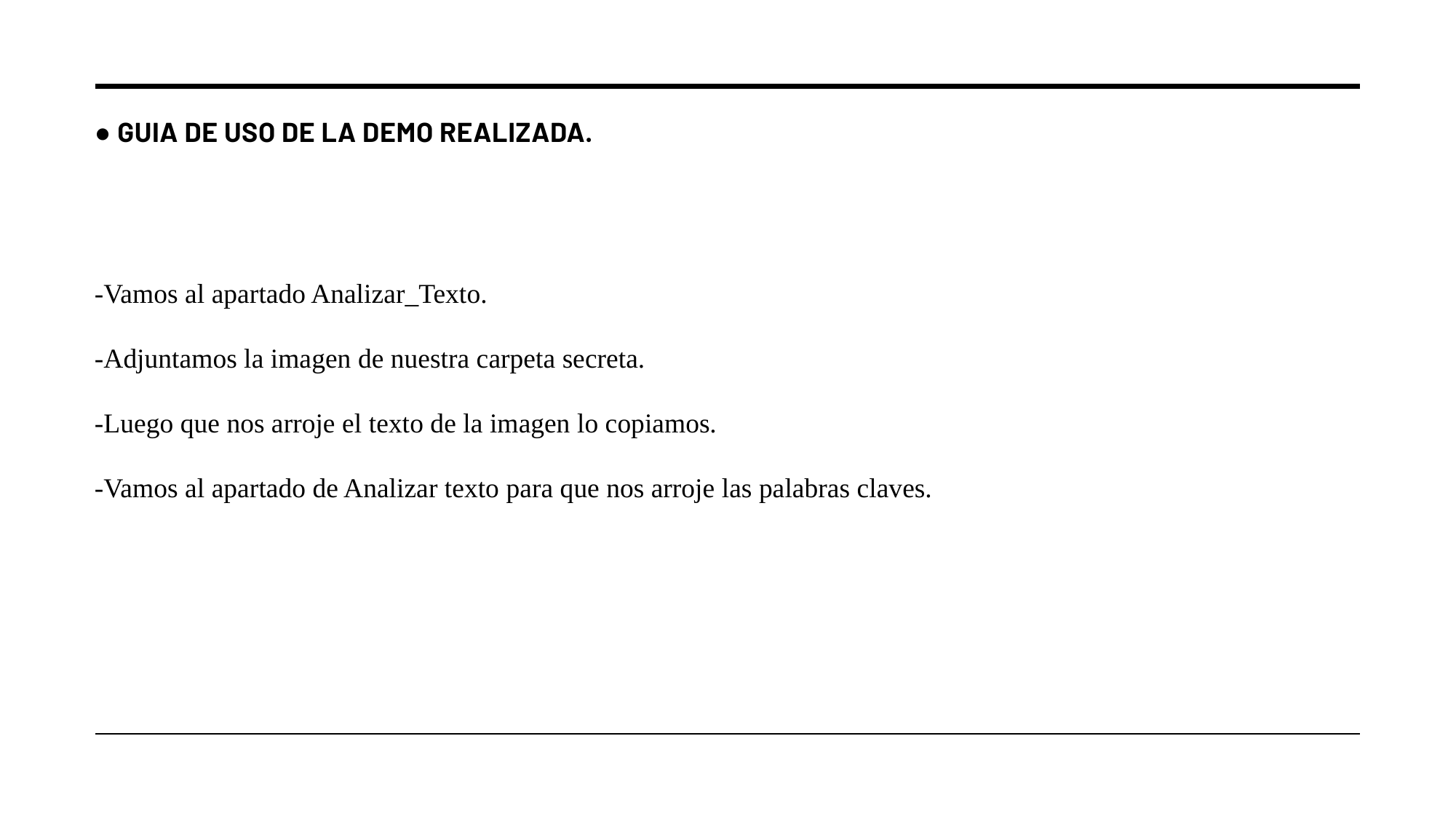

# ● Guia de uso de la demo realizada.
-Vamos al apartado Analizar_Texto.
-Adjuntamos la imagen de nuestra carpeta secreta.
-Luego que nos arroje el texto de la imagen lo copiamos.
-Vamos al apartado de Analizar texto para que nos arroje las palabras claves.